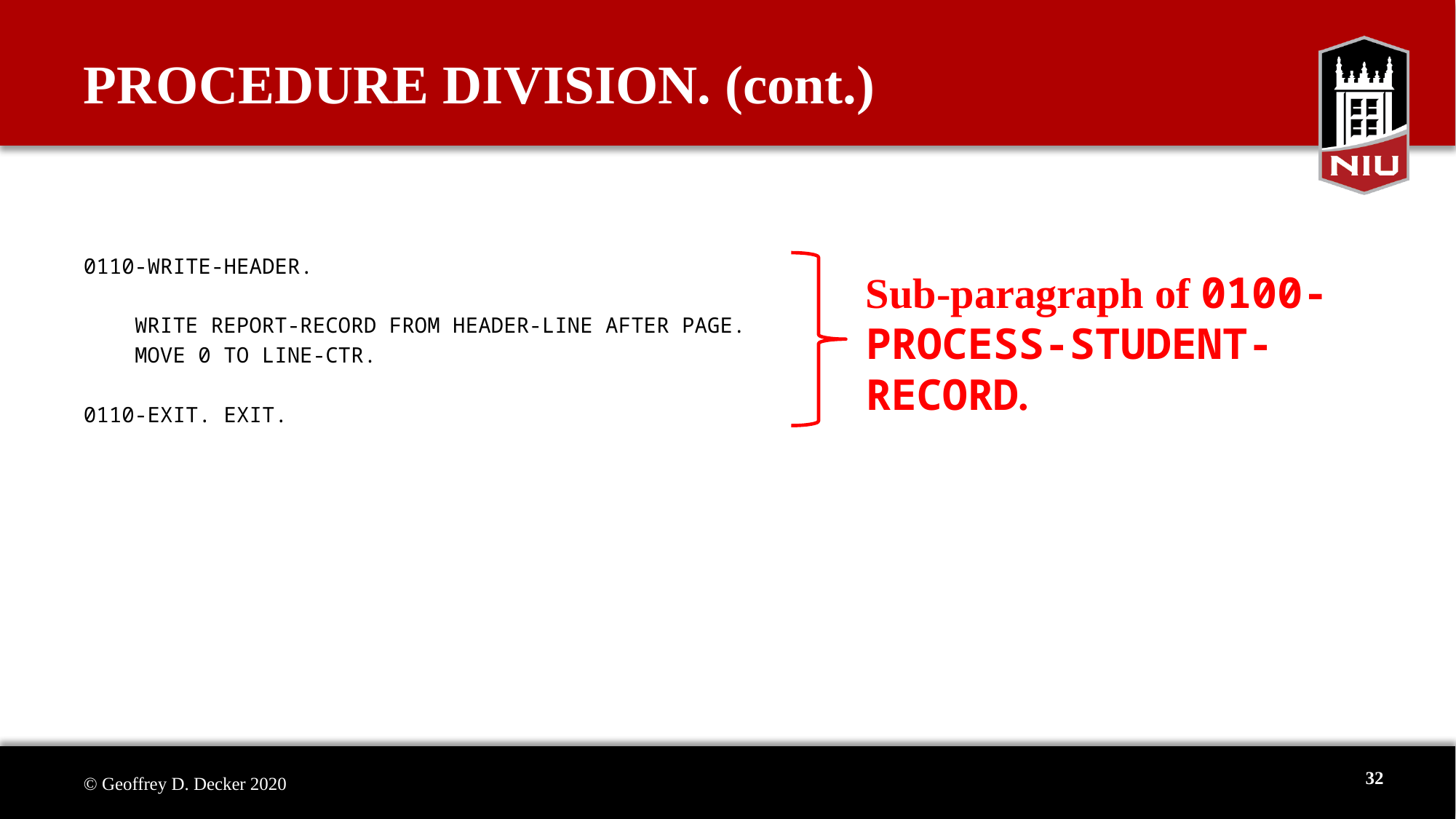

# PROCEDURE DIVISION. (cont.)
0110-WRITE-HEADER.

    WRITE REPORT-RECORD FROM HEADER-LINE AFTER PAGE.
    MOVE 0 TO LINE-CTR.

0110-EXIT. EXIT.

Sub-paragraph of 0100-PROCESS-STUDENT-RECORD.
32
© Geoffrey D. Decker 2020